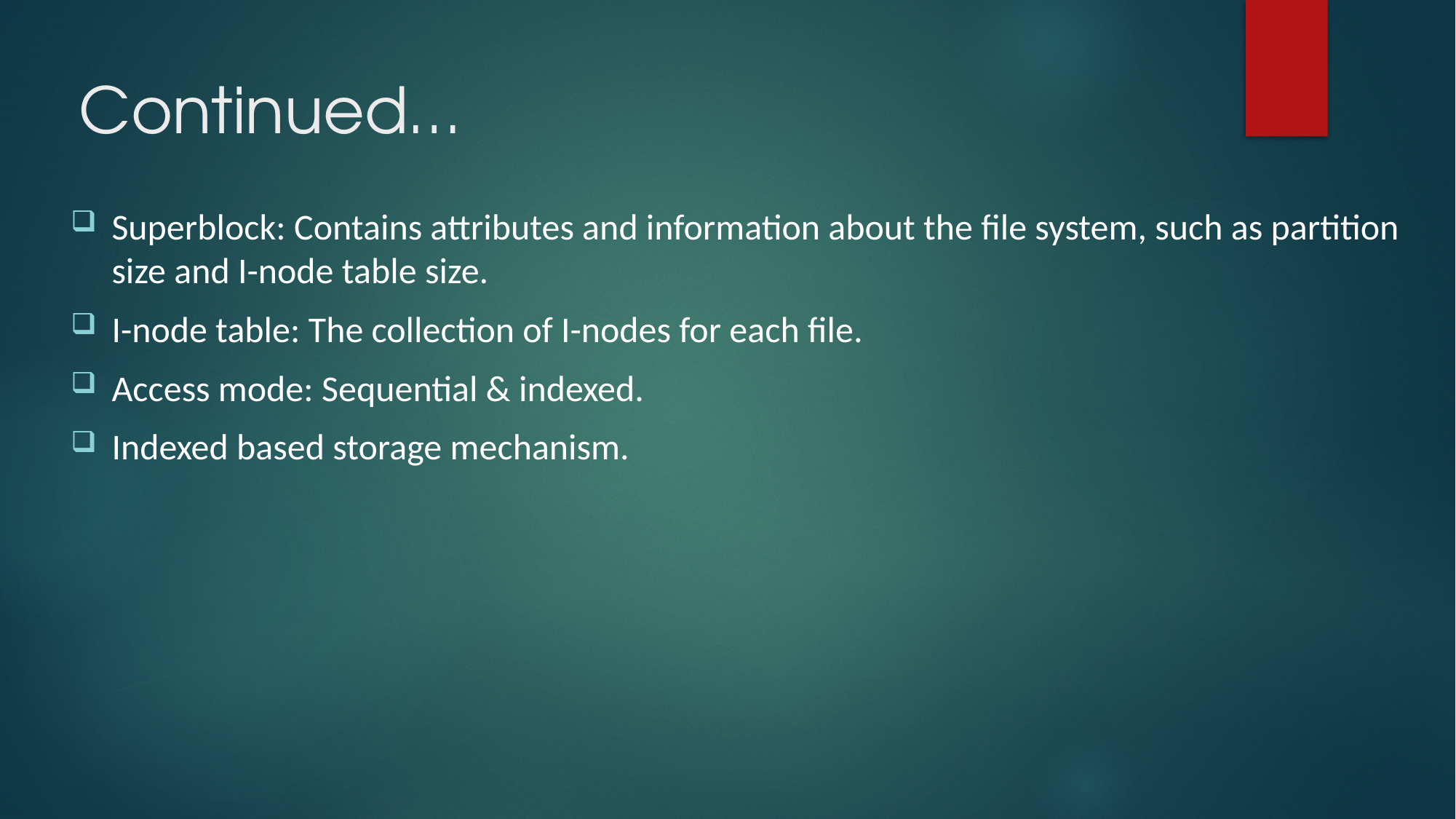

# Continued…
Superblock: Contains attributes and information about the file system, such as partition size and I-node table size.
I-node table: The collection of I-nodes for each file.
Access mode: Sequential & indexed.
Indexed based storage mechanism.